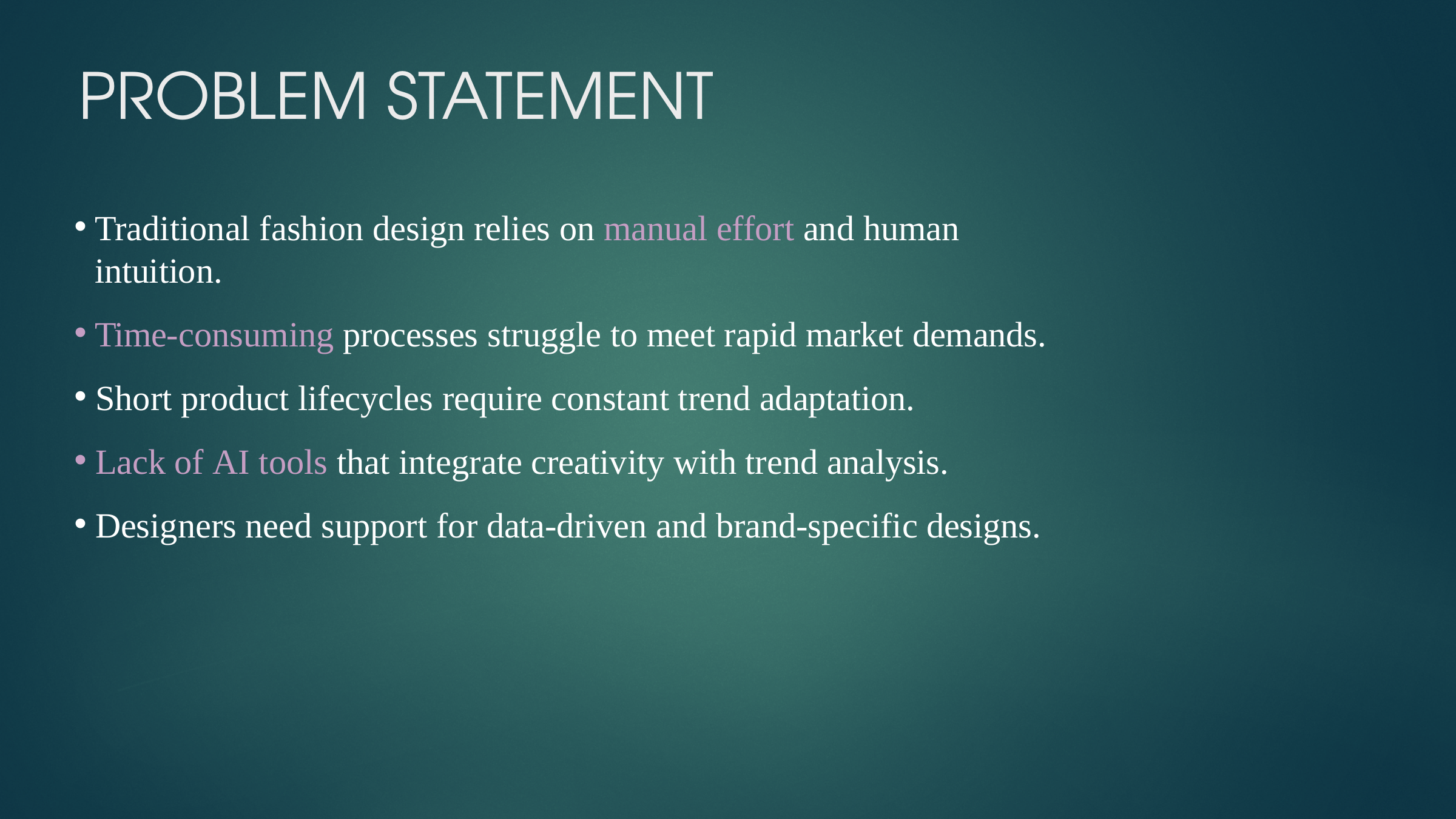

# PROBLEM STATEMENT
Traditional fashion design relies on manual effort and human intuition.
Time-consuming processes struggle to meet rapid market demands.
Short product lifecycles require constant trend adaptation.
Lack of AI tools that integrate creativity with trend analysis.
Designers need support for data-driven and brand-specific designs.